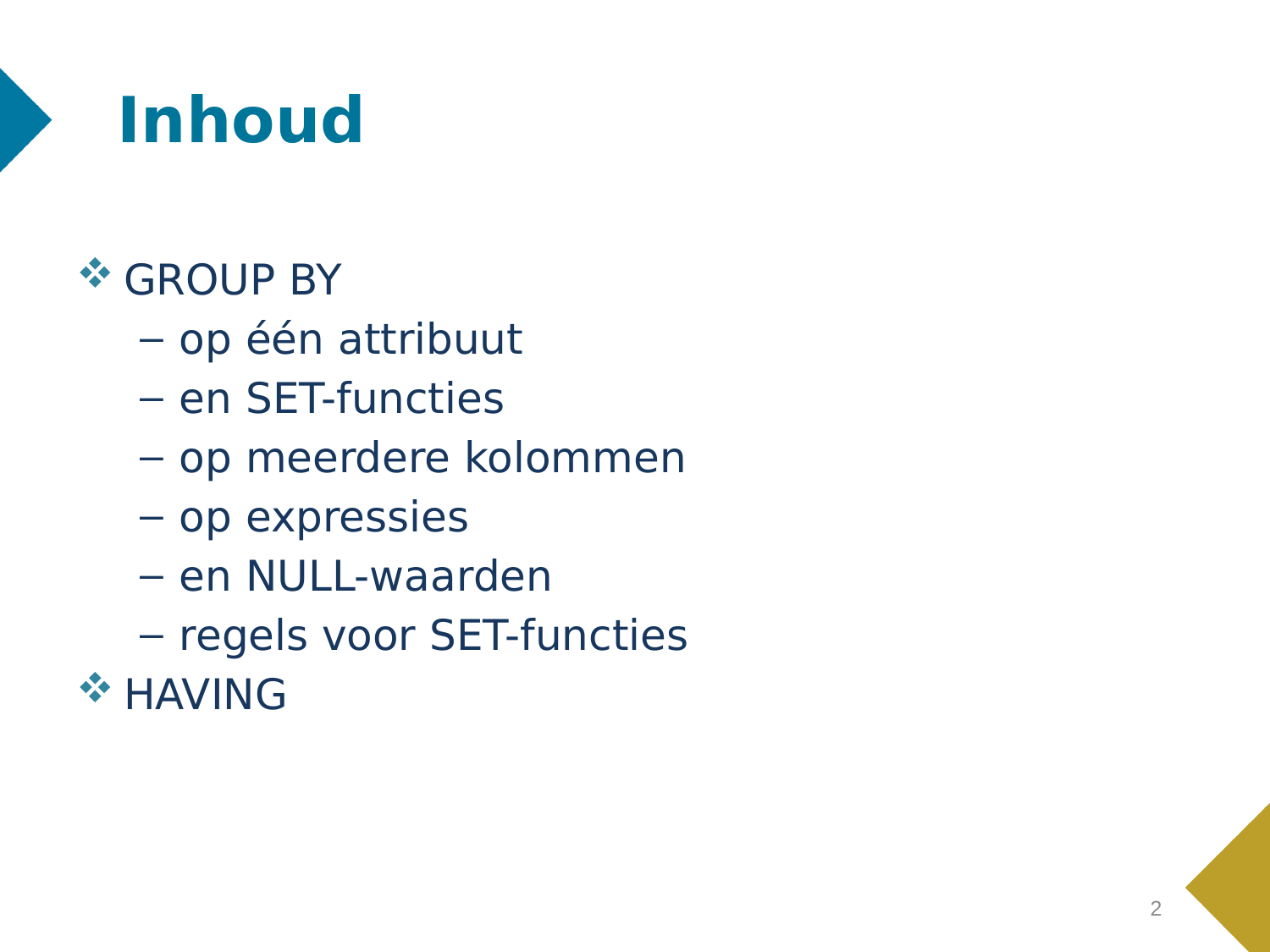

# Inhoud
GROUP BY
op één attribuut
en SET-functies
op meerdere kolommen
op expressies
en NULL-waarden
regels voor SET-functies
HAVING

2